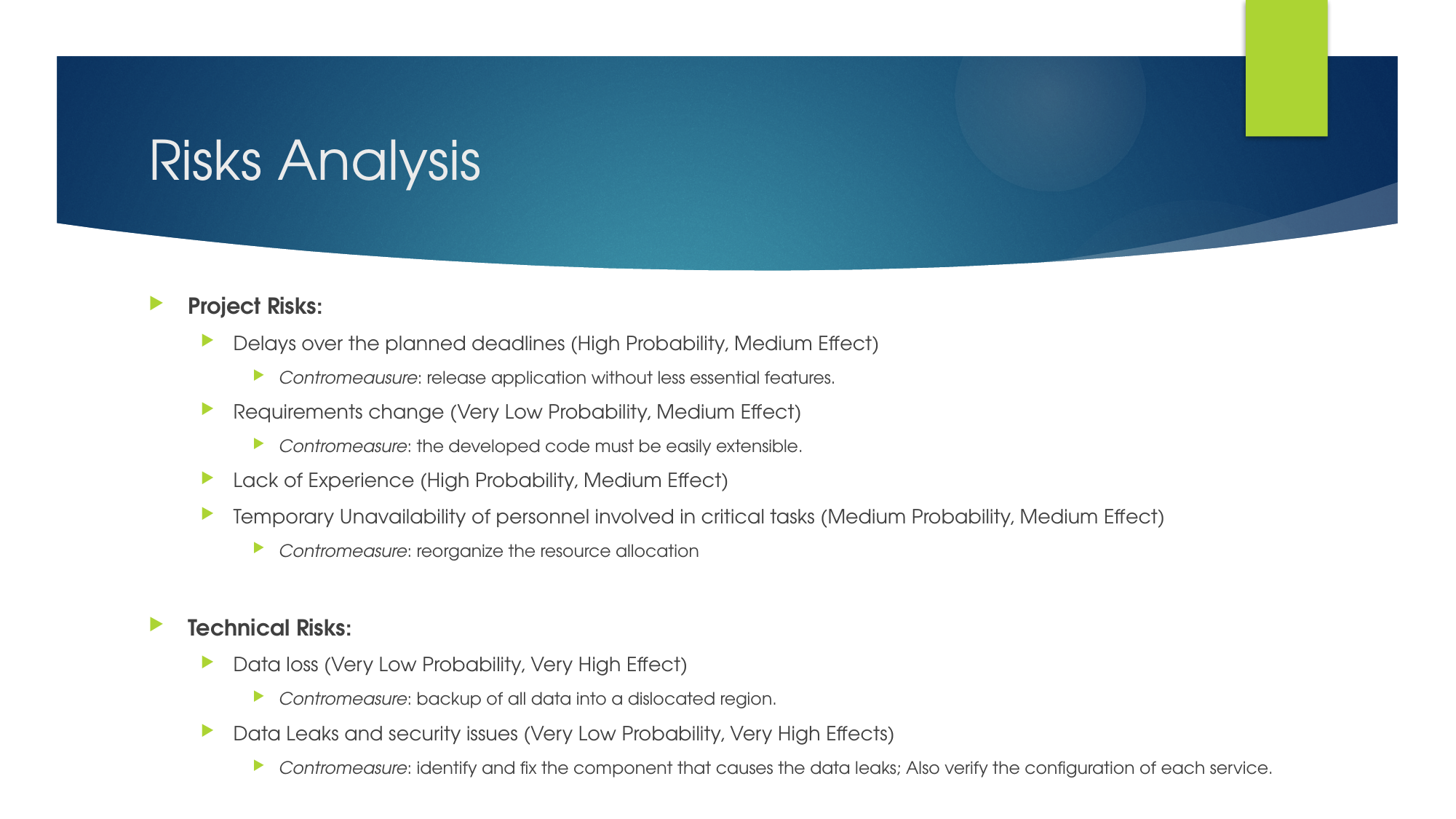

# Risks Analysis
Project Risks:
Delays over the planned deadlines (High Probability, Medium Effect)
Contromeausure: release application without less essential features.
Requirements change (Very Low Probability, Medium Effect)
Contromeasure: the developed code must be easily extensible.
Lack of Experience (High Probability, Medium Effect)
Temporary Unavailability of personnel involved in critical tasks (Medium Probability, Medium Effect)
Contromeasure: reorganize the resource allocation

Technical Risks:
Data loss (Very Low Probability, Very High Effect)
Contromeasure: backup of all data into a dislocated region.
Data Leaks and security issues (Very Low Probability, Very High Effects)
Contromeasure: identify and fix the component that causes the data leaks; Also verify the configuration of each service.